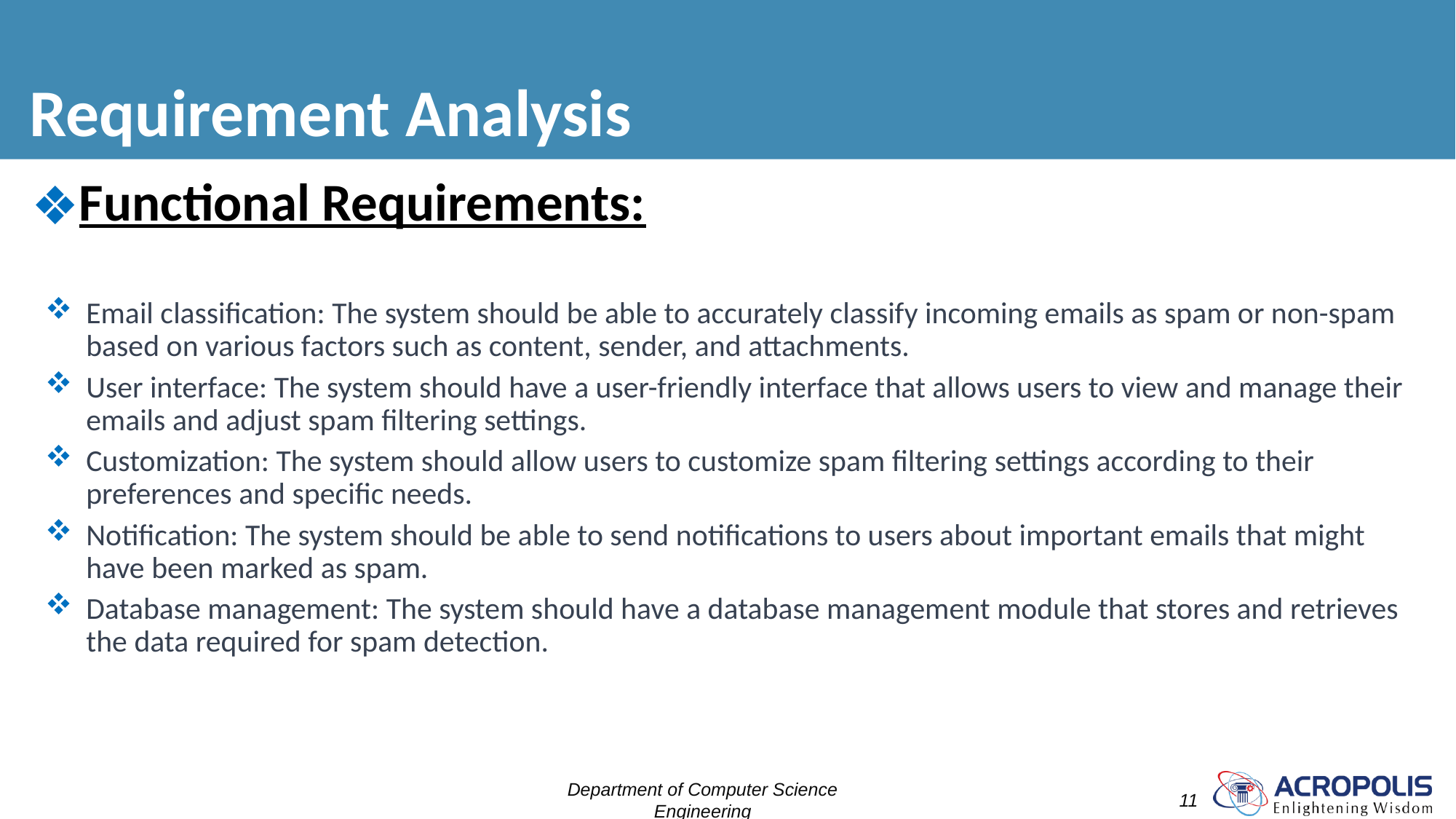

# Requirement Analysis
Functional Requirements:

Email classification: The system should be able to accurately classify incoming emails as spam or non-spam based on various factors such as content, sender, and attachments.
User interface: The system should have a user-friendly interface that allows users to view and manage their emails and adjust spam filtering settings.
Customization: The system should allow users to customize spam filtering settings according to their preferences and specific needs.
Notification: The system should be able to send notifications to users about important emails that might have been marked as spam.
Database management: The system should have a database management module that stores and retrieves the data required for spam detection.

Department of Computer Science Engineering
11